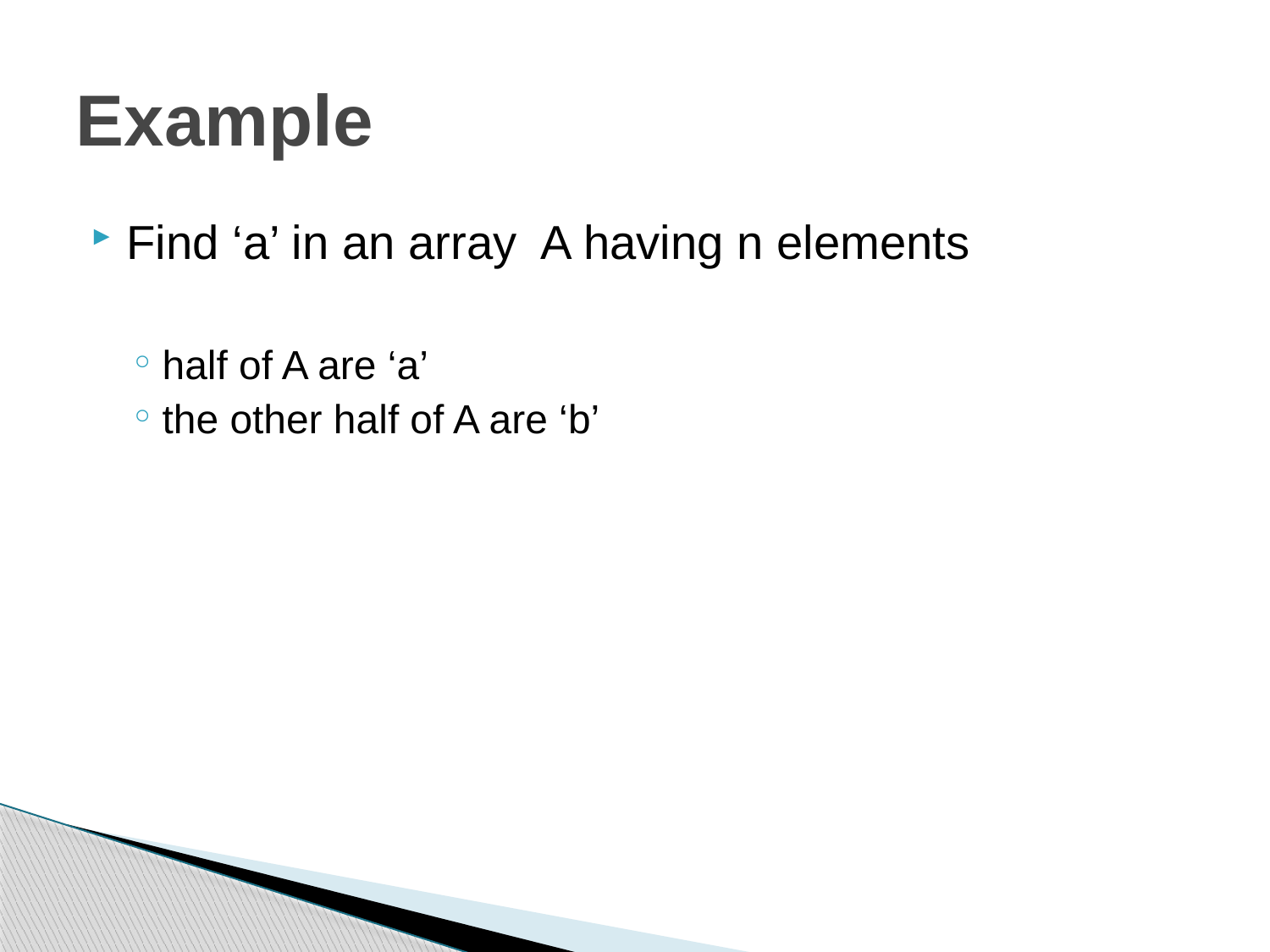

# Example
Find ‘a’ in an array  A having n elements

half of A are ‘a’
the other half of A are ‘b’